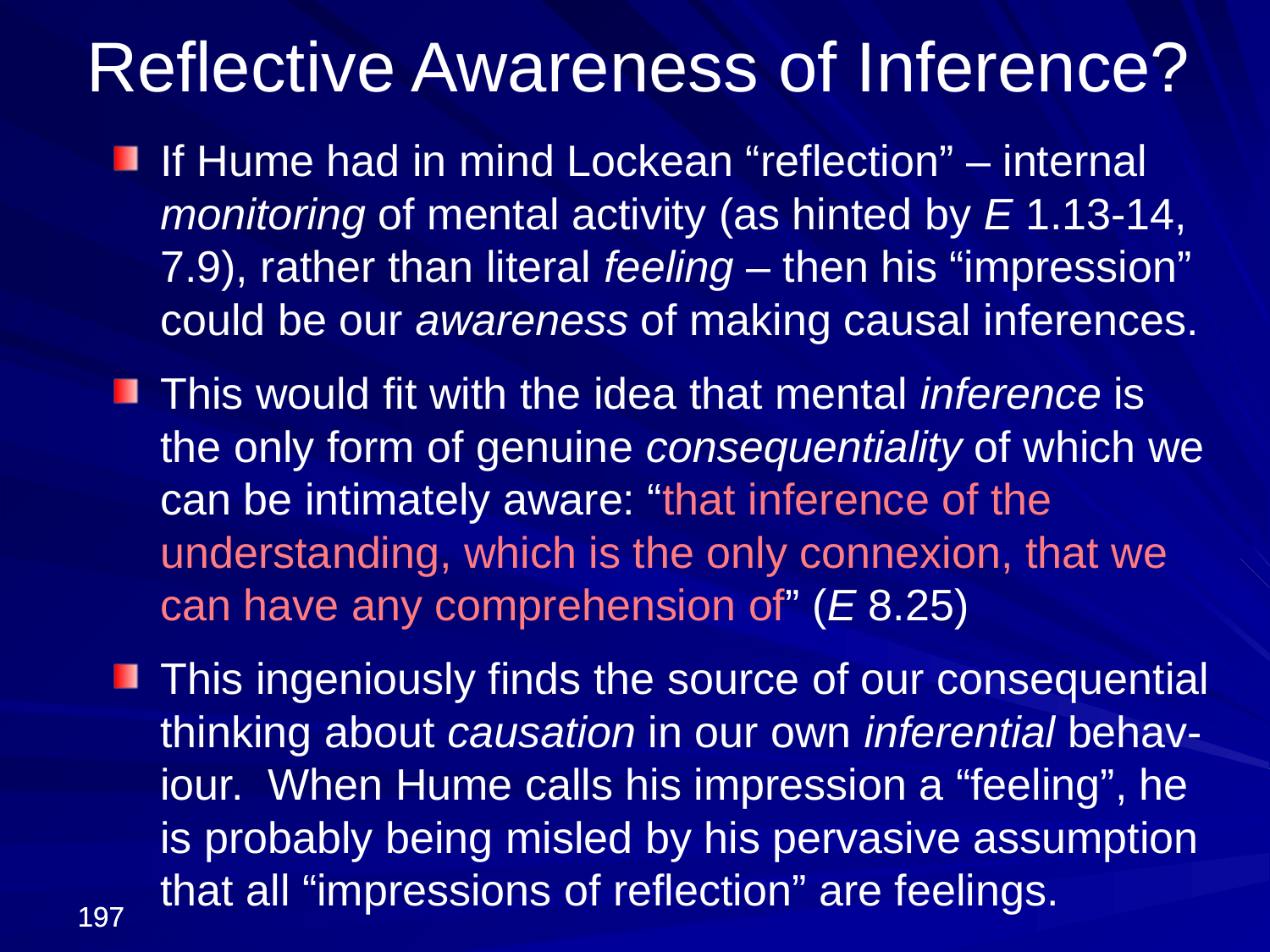

Reflective Awareness of Inference?
If Hume had in mind Lockean “reflection” – internal monitoring of mental activity (as hinted by E 1.13-14, 7.9), rather than literal feeling – then his “impression” could be our awareness of making causal inferences.
This would fit with the idea that mental inference is the only form of genuine consequentiality of which we can be intimately aware: “that inference of the understanding, which is the only connexion, that we can have any comprehension of” (E 8.25)
This ingeniously finds the source of our consequential thinking about causation in our own inferential behav-iour.  When Hume calls his impression a “feeling”, he is probably being misled by his pervasive assumption that all “impressions of reflection” are feelings.
197
197